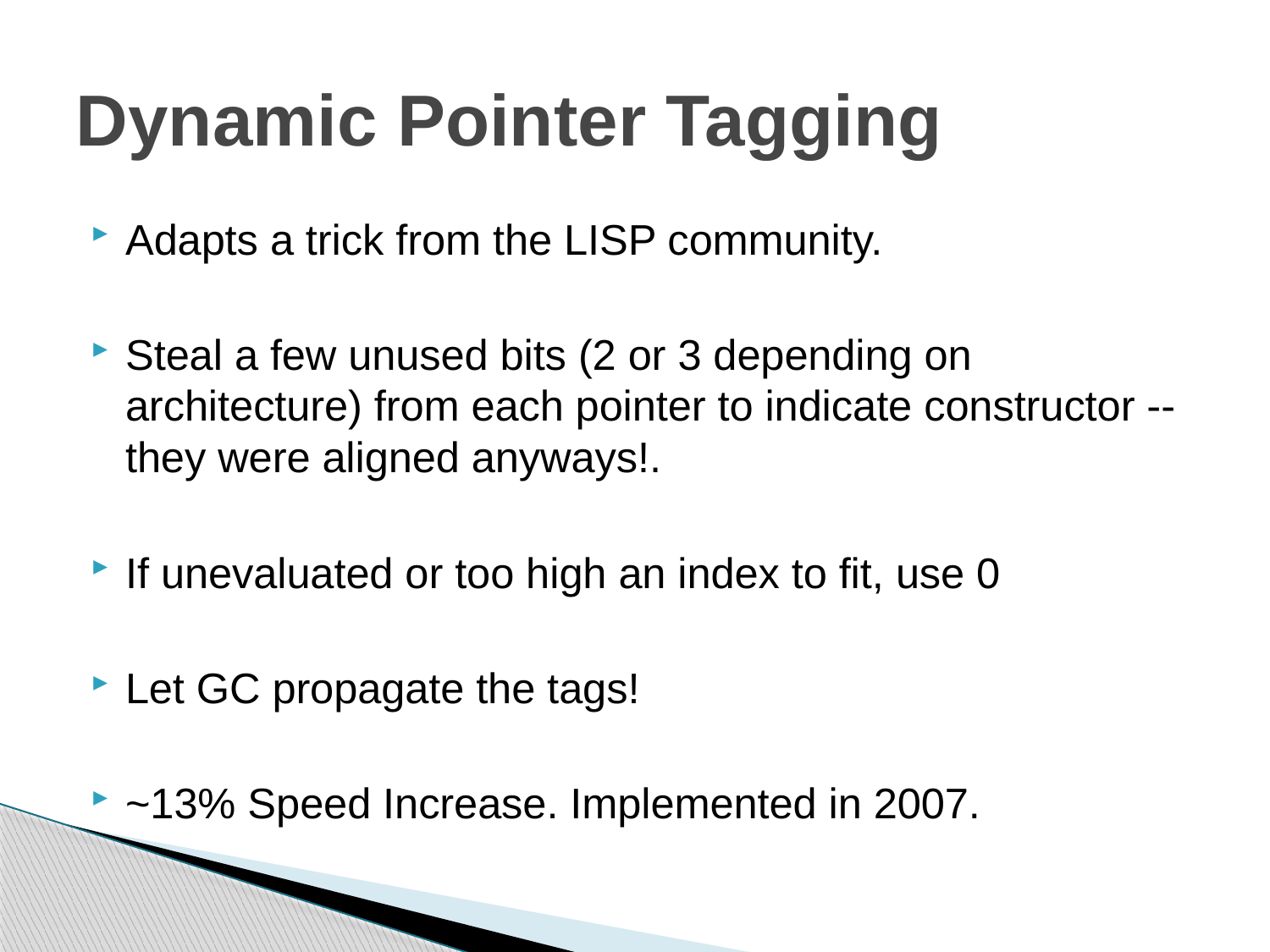

# Dynamic Pointer Tagging
Adapts a trick from the LISP community.

Steal a few unused bits (2 or 3 depending on architecture) from each pointer to indicate constructor -- they were aligned anyways!.

If unevaluated or too high an index to fit, use 0

Let GC propagate the tags!

~13% Speed Increase. Implemented in 2007.